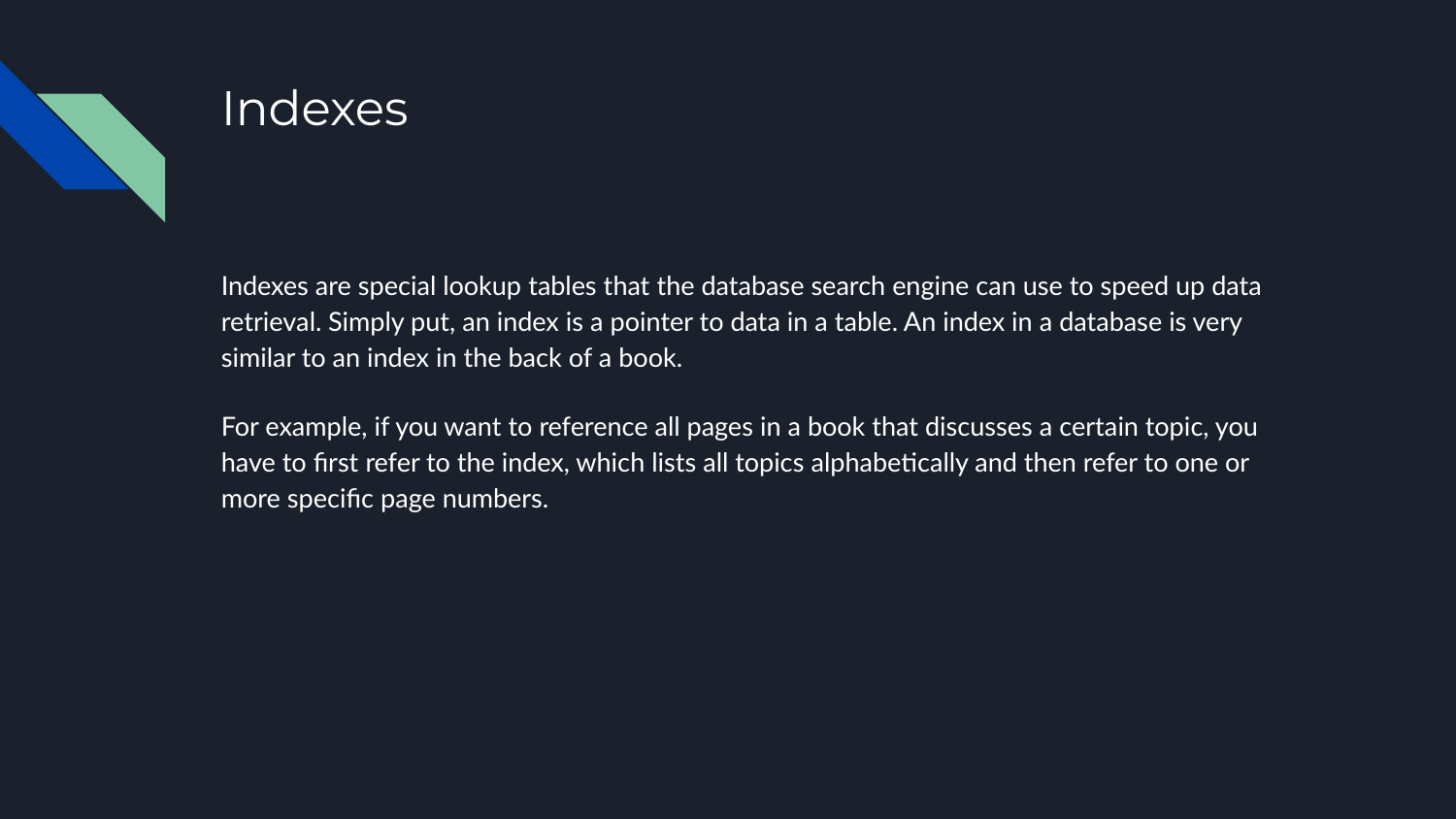

# Indexes
Indexes are special lookup tables that the database search engine can use to speed up data retrieval. Simply put, an index is a pointer to data in a table. An index in a database is very similar to an index in the back of a book.
For example, if you want to reference all pages in a book that discusses a certain topic, you have to first refer to the index, which lists all topics alphabetically and then refer to one or more specific page numbers.